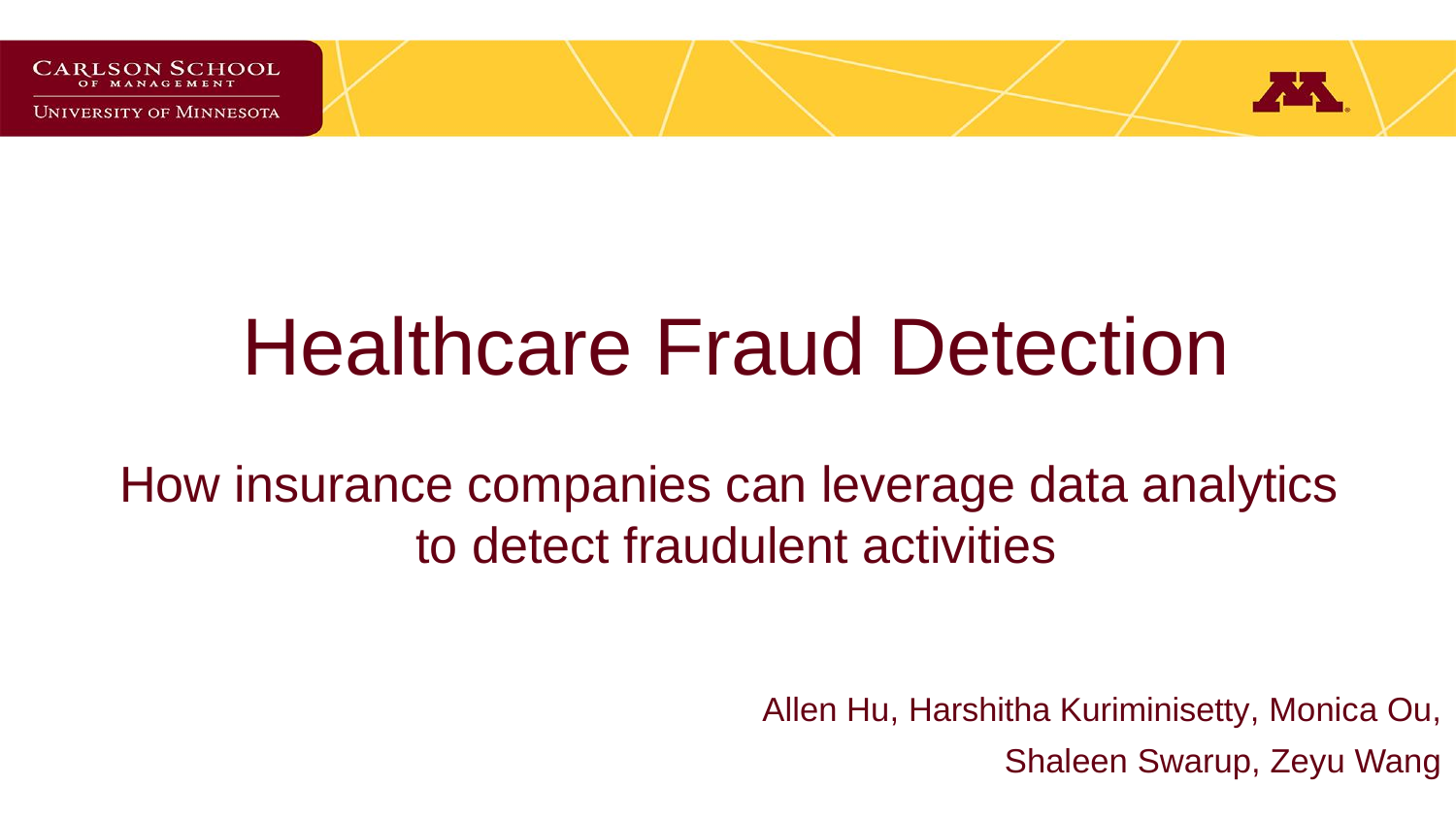

# Healthcare Fraud Detection

How insurance companies can leverage data analytics
to detect fraudulent activities

Allen Hu, Harshitha Kuriminisetty, Monica Ou,
 Shaleen Swarup, Zeyu Wang